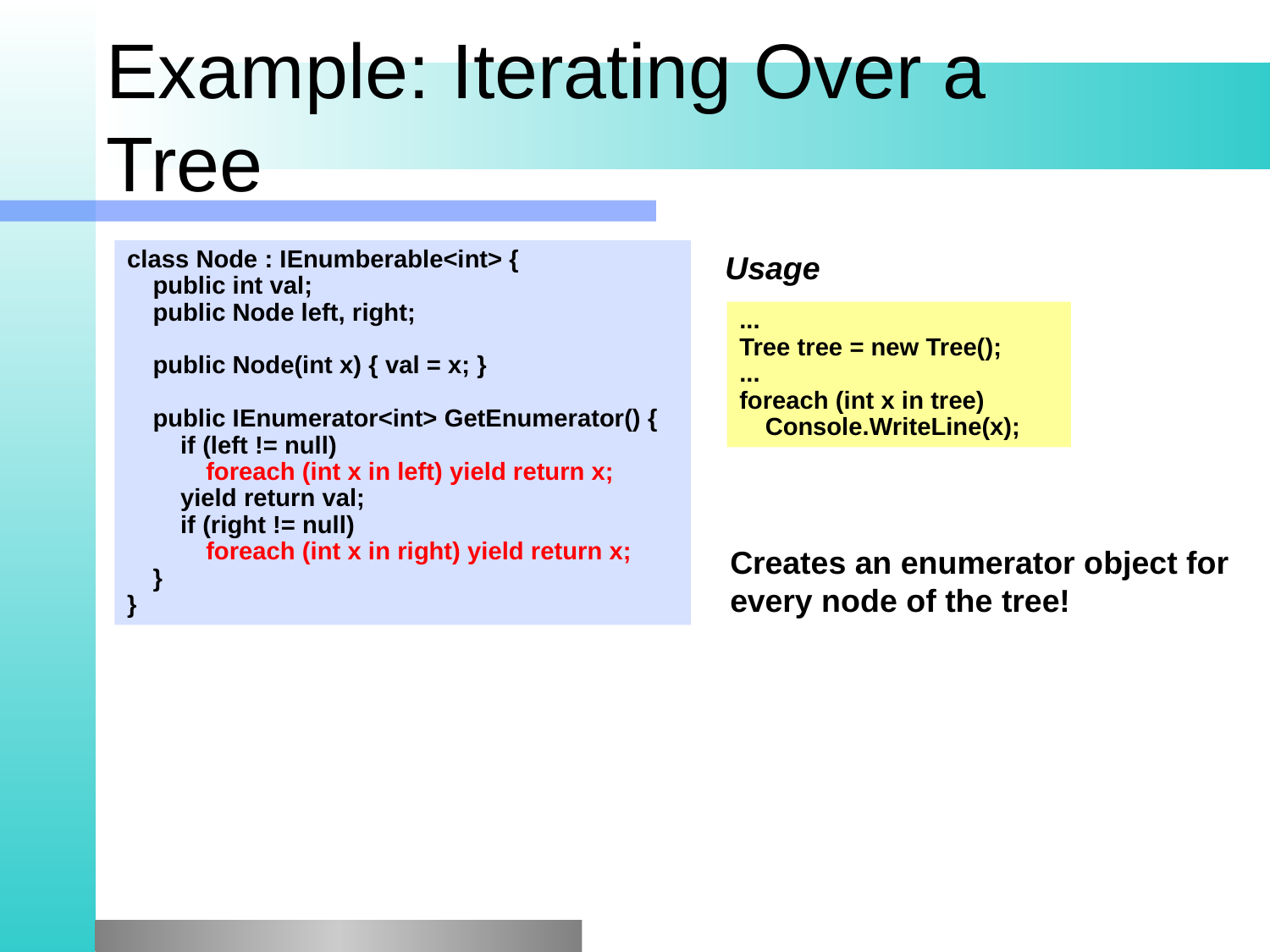

# Example: Iterating Over a Tree
class Node : IEnumberable<int> {
	public int val;
	public Node left, right;

	public Node(int x) { val = x; }

	public IEnumerator<int> GetEnumerator() {
		if (left != null)
			foreach (int x in left) yield return x;
		yield return val;
		if (right != null)
			foreach (int x in right) yield return x;
	}
}
Usage
...
Tree tree = new Tree();
...
foreach (int x in tree)
	Console.WriteLine(x);
Creates an enumerator object for every node of the tree!